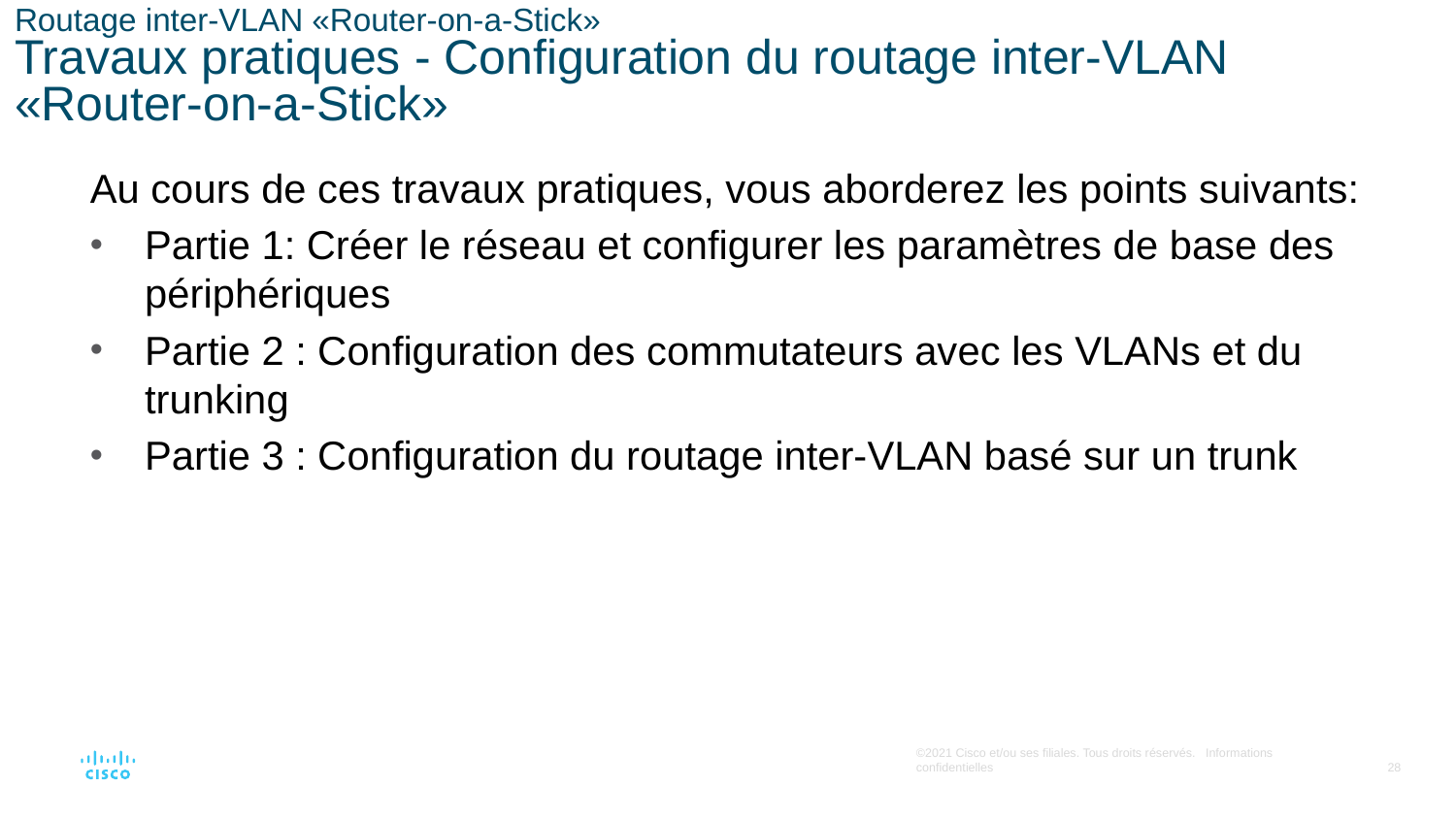

# Routage inter-VLAN «Router-on-a-Stick» Travaux pratiques - Configuration du routage inter-VLAN «Router-on-a-Stick»
Au cours de ces travaux pratiques, vous aborderez les points suivants:
Partie 1: Créer le réseau et configurer les paramètres de base des périphériques
Partie 2 : Configuration des commutateurs avec les VLANs et du trunking
Partie 3 : Configuration du routage inter-VLAN basé sur un trunk